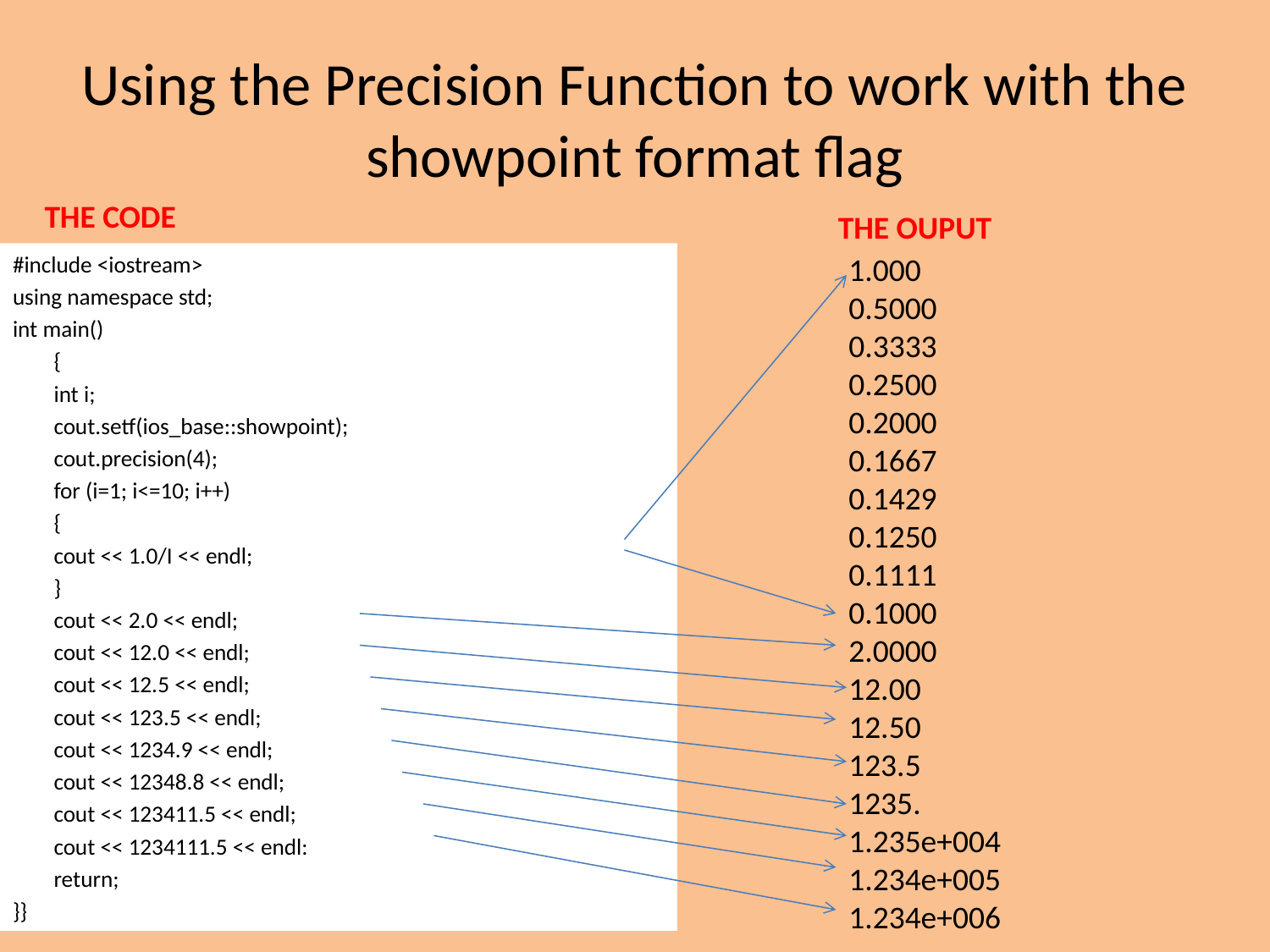

# Using the Precision Function to work with the showpoint format flag
THE CODE
THE OUPUT
#include <iostream>
using namespace std;
int main()
 	{
		int i;
		cout.setf(ios_base::showpoint);
		cout.precision(4);
		for (i=1; i<=10; i++)
			{
				cout << 1.0/I << endl;
			}
		cout << 2.0 << endl;
		cout << 12.0 << endl;
		cout << 12.5 << endl;
		cout << 123.5 << endl;
		cout << 1234.9 << endl;
		cout << 12348.8 << endl;
		cout << 123411.5 << endl;
		cout << 1234111.5 << endl:
		return;
}}

1.000
0.5000
0.3333
0.2500
0.2000
0.1667
0.1429
0.1250
0.1111
0.1000
2.0000
12.00
12.50
123.5
1235.
1.235e+004
1.234e+005
1.234e+006